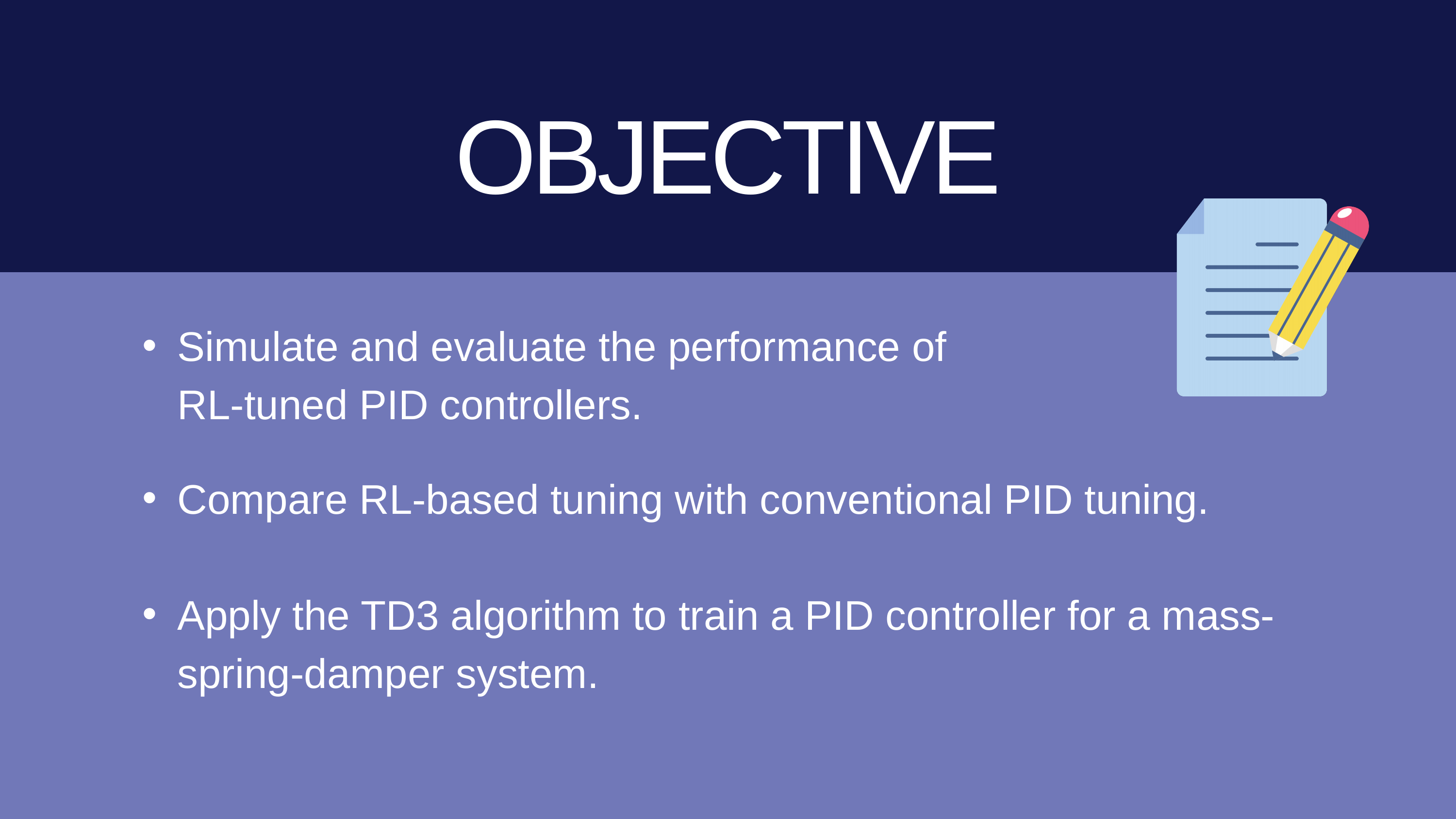

OBJECTIVE

Simulate and evaluate the performance of RL-tuned PID controllers.
Compare RL-based tuning with conventional PID tuning.

Apply the TD3 algorithm to train a PID controller for a mass-spring-damper system.